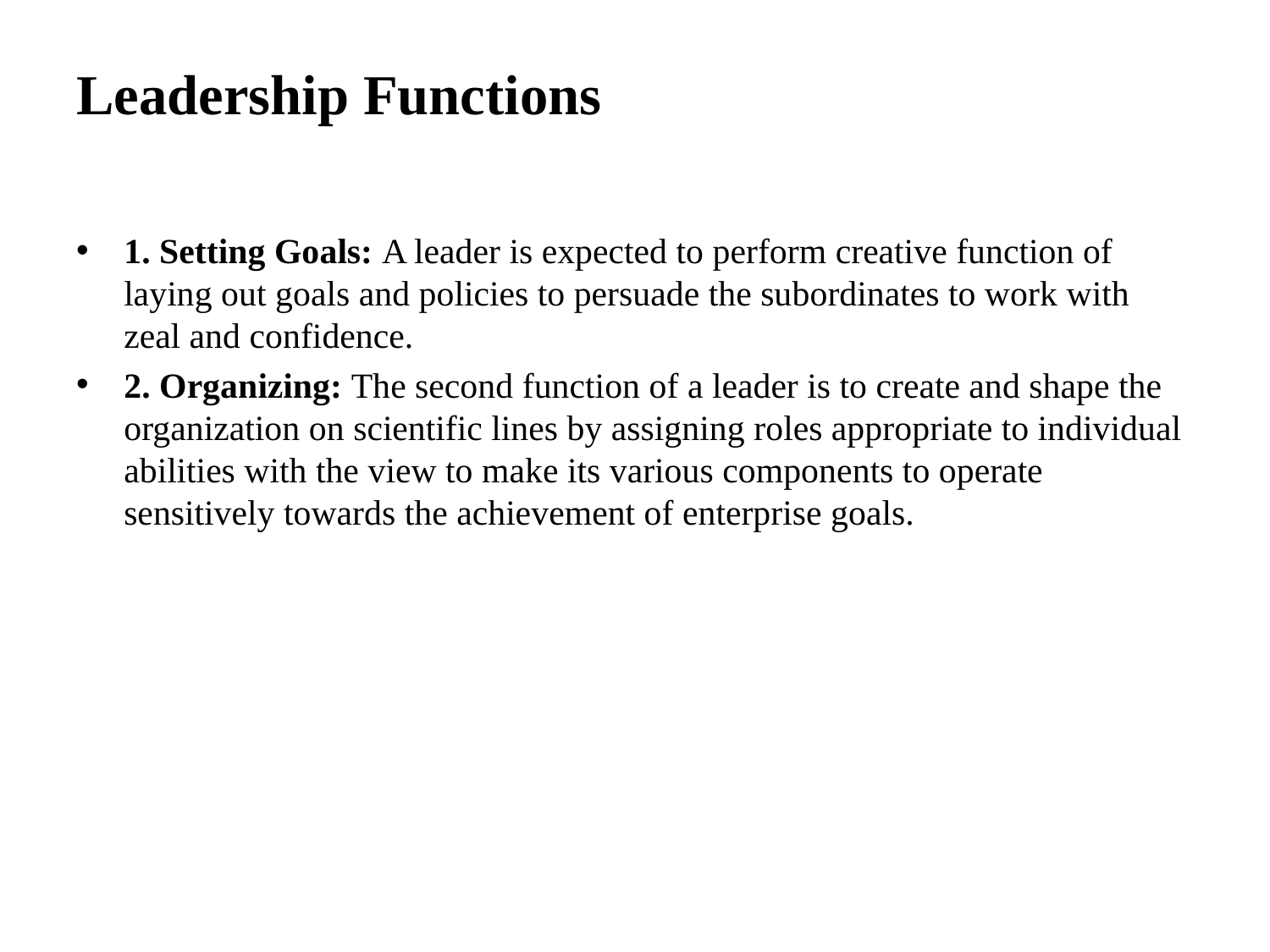

# Leadership Functions
1. Setting Goals: A leader is expected to perform creative function of laying out goals and policies to persuade the subordinates to work with zeal and confidence.
2. Organizing: The second function of a leader is to create and shape the organization on scientific lines by assigning roles appropriate to individual abilities with the view to make its various components to operate sensitively towards the achievement of enterprise goals.